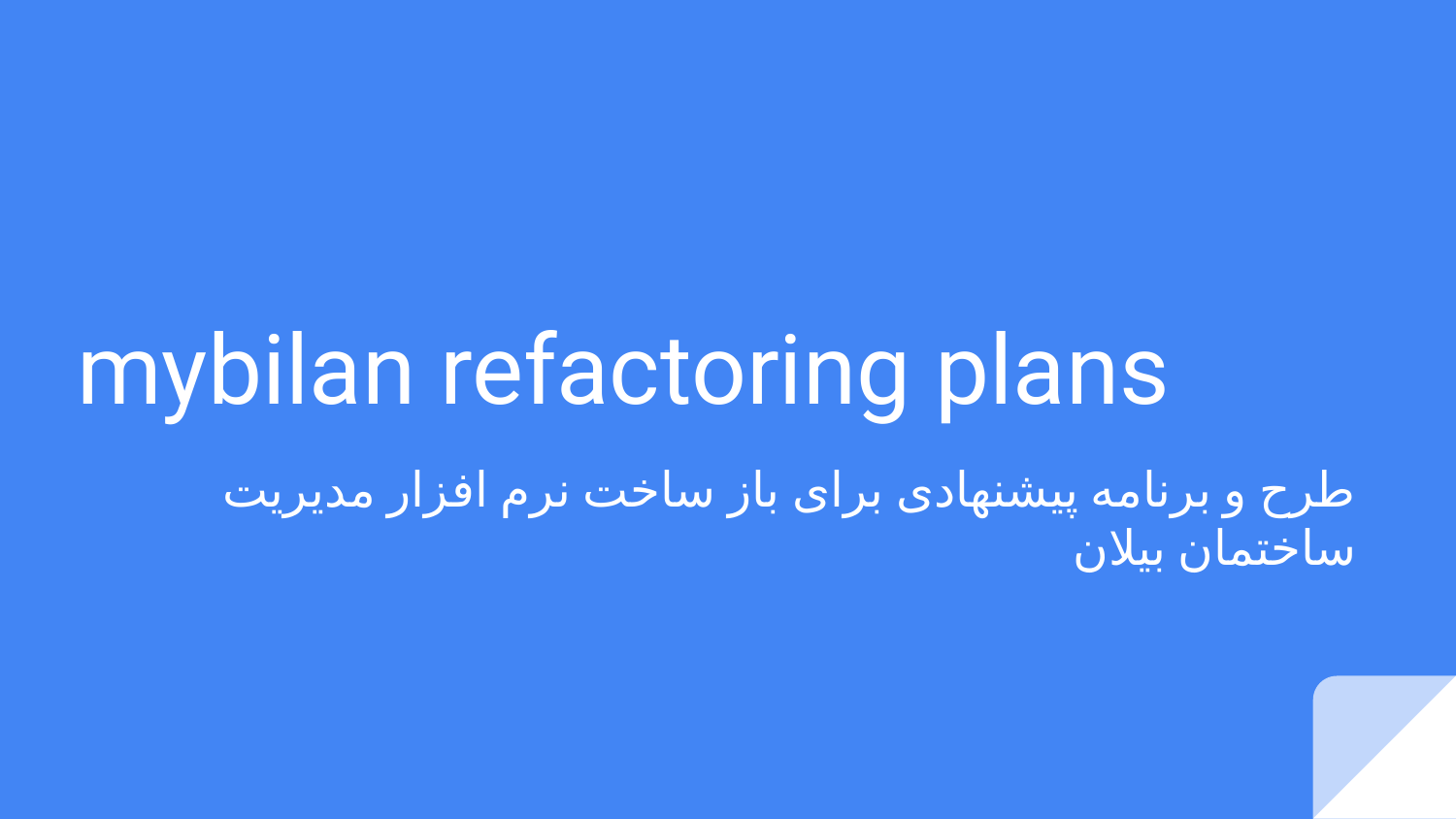

# mybilan refactoring plans
طرح و برنامه پیشنهادی برای باز ساخت نرم افزار مدیریت ساختمان بیلان